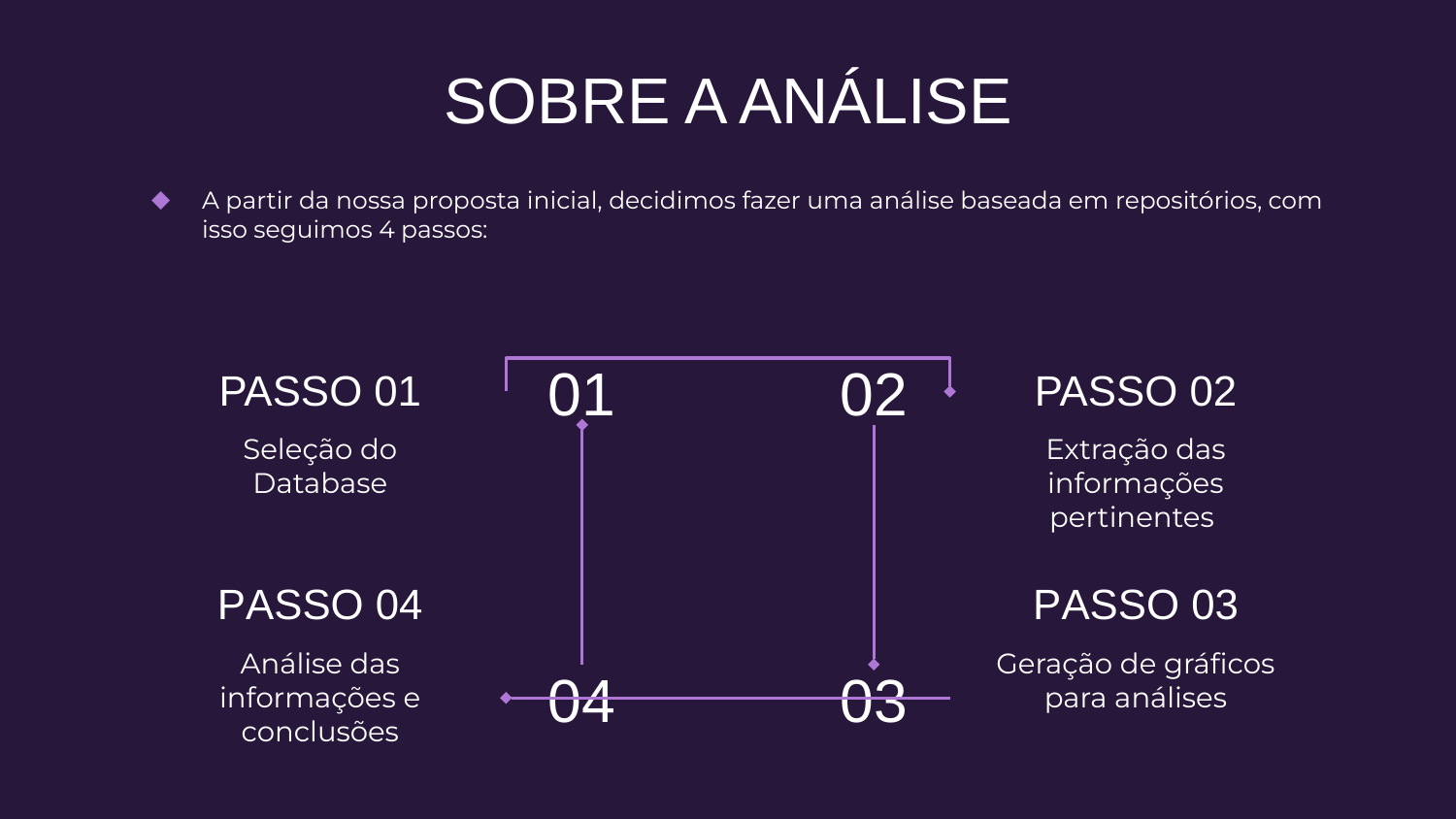

# SOBRE A ANÁLISE
A partir da nossa proposta inicial, decidimos fazer uma análise baseada em repositórios, com isso seguimos 4 passos:
PASSO 01
PASSO 02
01
02
Seleção do Database
Extração das informações pertinentes
PASSO 04
PASSO 03
Análise das informações e conclusões
Geração de gráficos para análises
04
03